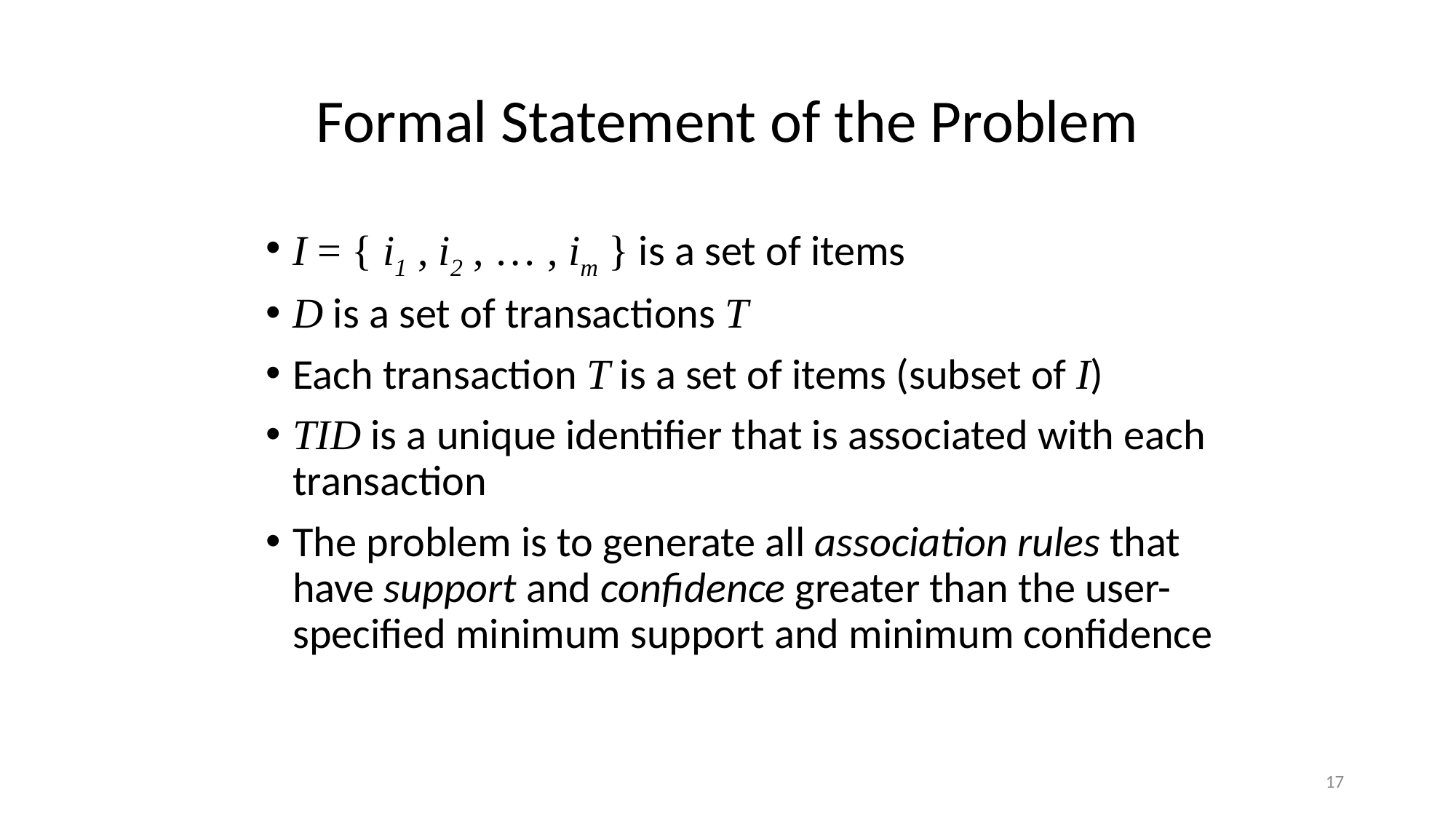

# Formal Statement of the Problem
I = { i1 , i2 , … , im } is a set of items
D is a set of transactions T
Each transaction T is a set of items (subset of I)
TID is a unique identifier that is associated with each transaction
The problem is to generate all association rules that have support and confidence greater than the user-specified minimum support and minimum confidence
17